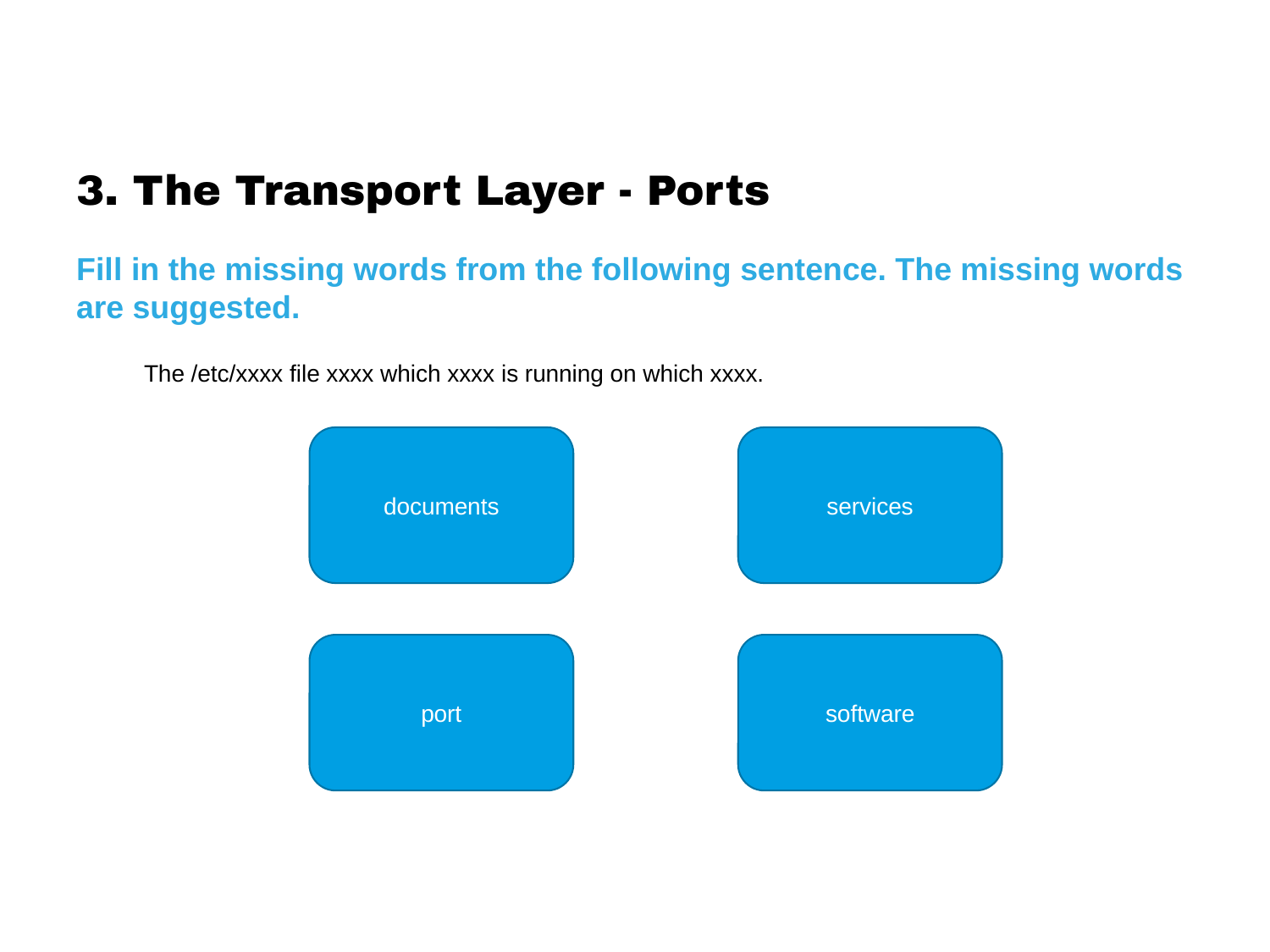

# 3. The Transport Layer - Ports
Fill in the missing words from the following sentence. The missing words are suggested.

The /etc/xxxx file xxxx which xxxx is running on which xxxx.

documents
services
port
software